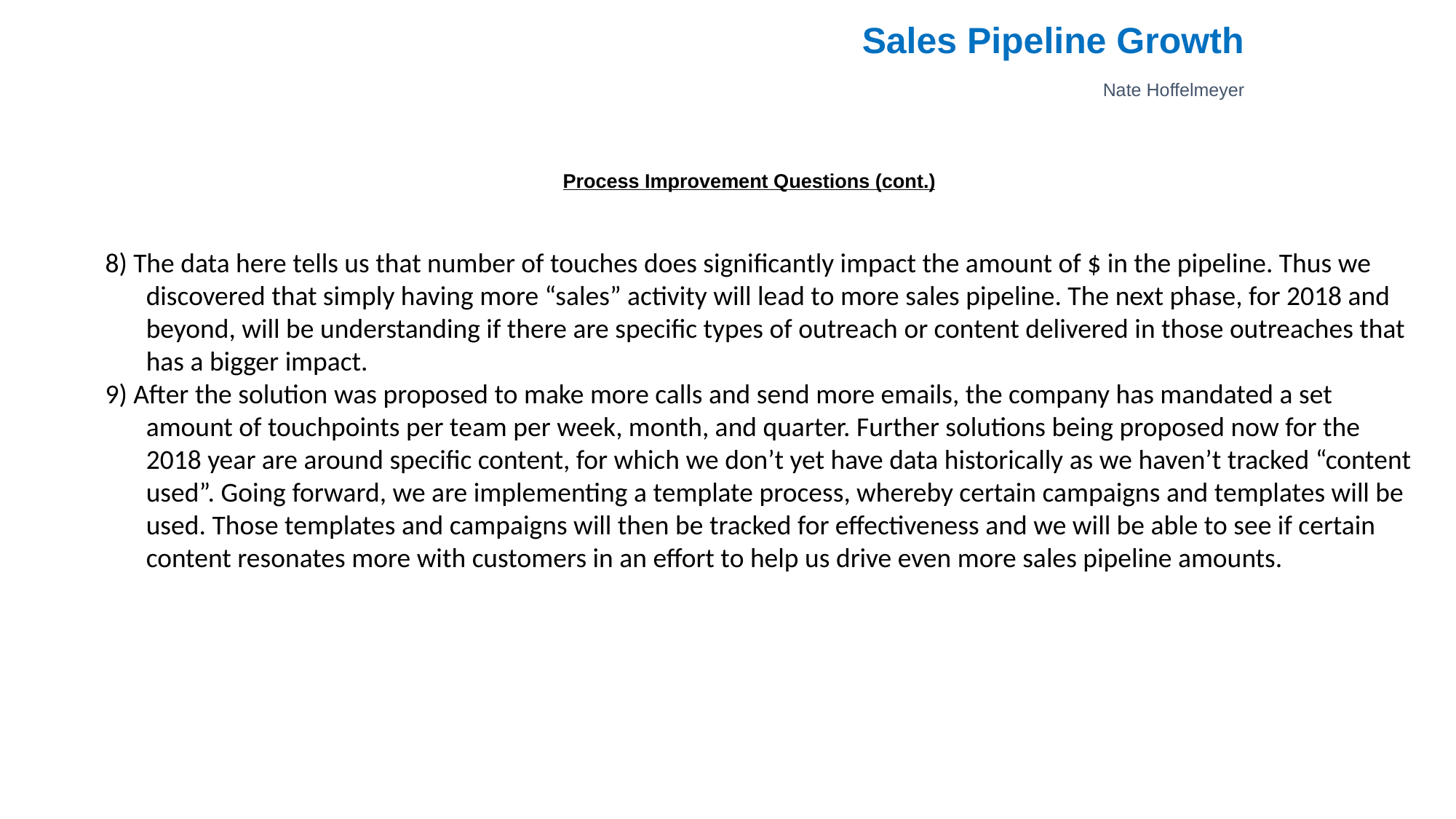

Sales Pipeline Growth
Nate Hoffelmeyer
Process Improvement Questions (cont.)
8) The data here tells us that number of touches does significantly impact the amount of $ in the pipeline. Thus we discovered that simply having more “sales” activity will lead to more sales pipeline. The next phase, for 2018 and beyond, will be understanding if there are specific types of outreach or content delivered in those outreaches that has a bigger impact.
9) After the solution was proposed to make more calls and send more emails, the company has mandated a set amount of touchpoints per team per week, month, and quarter. Further solutions being proposed now for the 2018 year are around specific content, for which we don’t yet have data historically as we haven’t tracked “content used”. Going forward, we are implementing a template process, whereby certain campaigns and templates will be used. Those templates and campaigns will then be tracked for effectiveness and we will be able to see if certain content resonates more with customers in an effort to help us drive even more sales pipeline amounts.